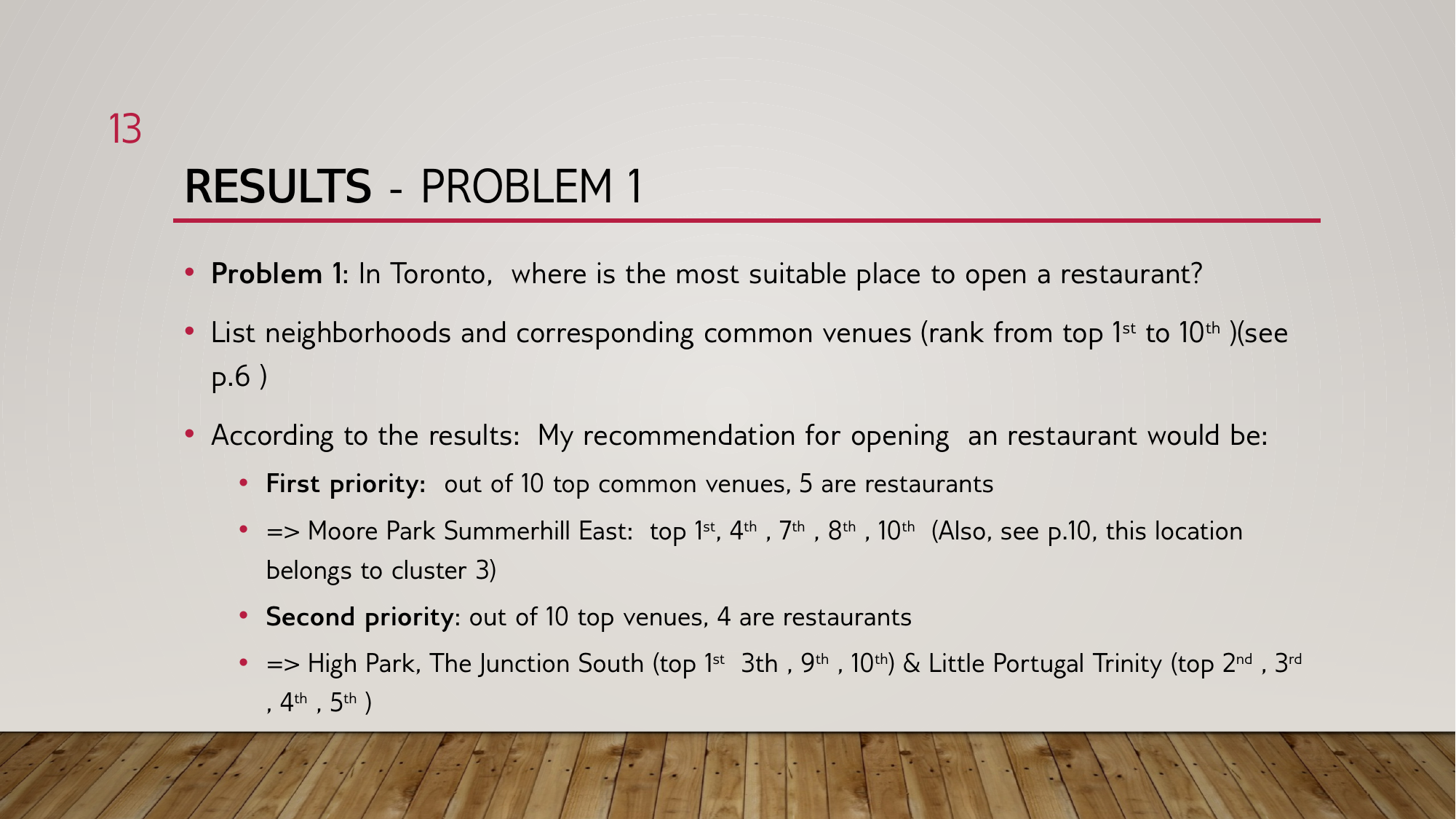

13
# Results - Problem 1
Problem 1: In Toronto,  where is the most suitable place to open a restaurant?
List neighborhoods and corresponding common venues (rank from top 1st to 10th )(see p.6 )
According to the results:  My recommendation for opening  an restaurant would be:
First priority:  out of 10 top common venues, 5 are restaurants
=> Moore Park Summerhill East:  top 1st, 4th , 7th , 8th , 10th  (Also, see p.10, this location belongs to cluster 3)
Second priority: out of 10 top venues, 4 are restaurants
=> High Park, The Junction South (top 1st  3th , 9th , 10th) & Little Portugal Trinity (top 2nd , 3rd , 4th , 5th )